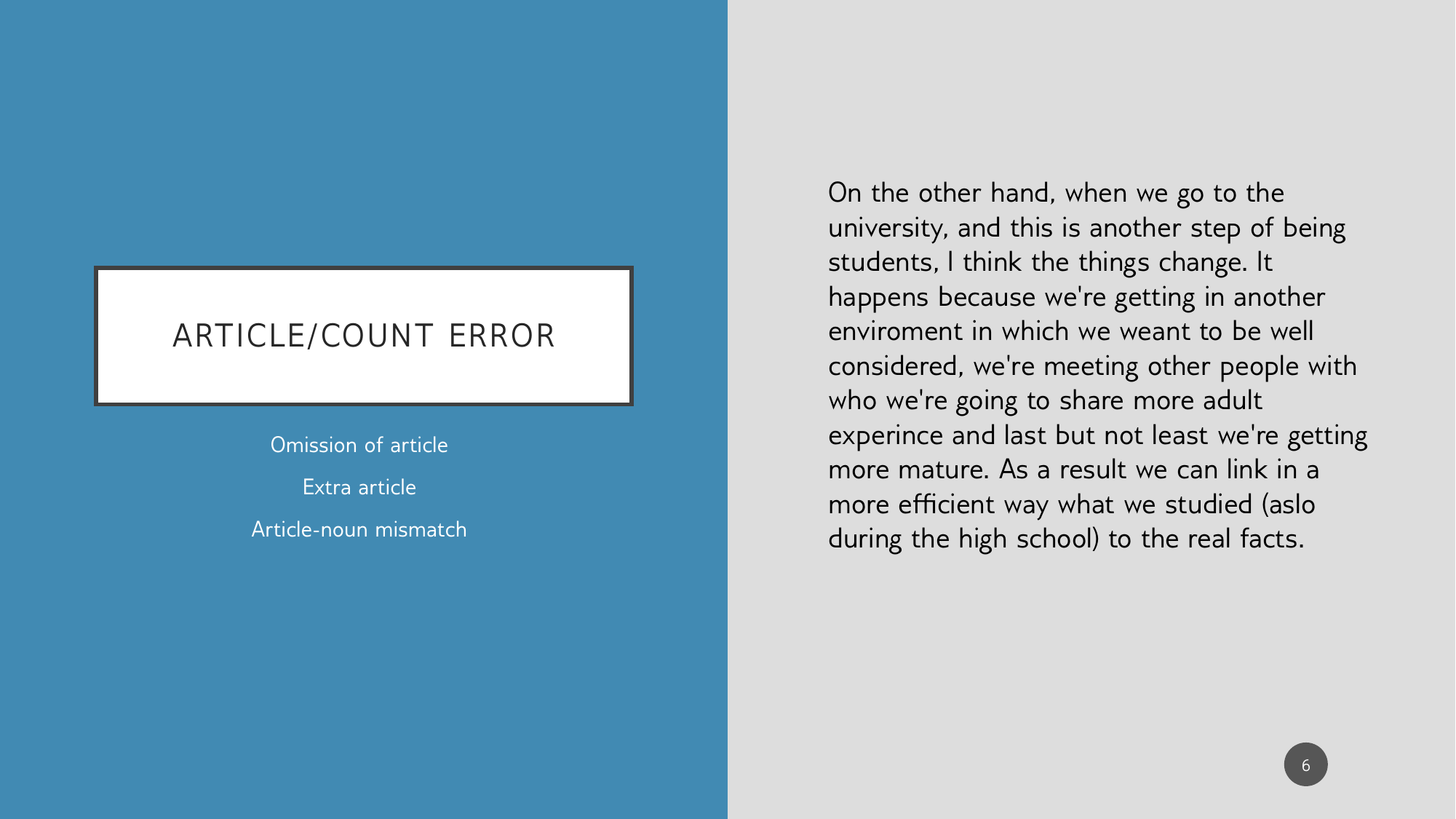

On the other hand, when we go to the university, and this is another step of being students, I think the things change. It happens because we're getting in another enviroment in which we weant to be well considered, we're meeting other people with who we're going to share more adult experince and last but not least we're getting more mature. As a result we can link in a more efficient way what we studied (aslo during the high school) to the real facts.
# Article/count error
Omission of article
Extra article
Article-noun mismatch
6